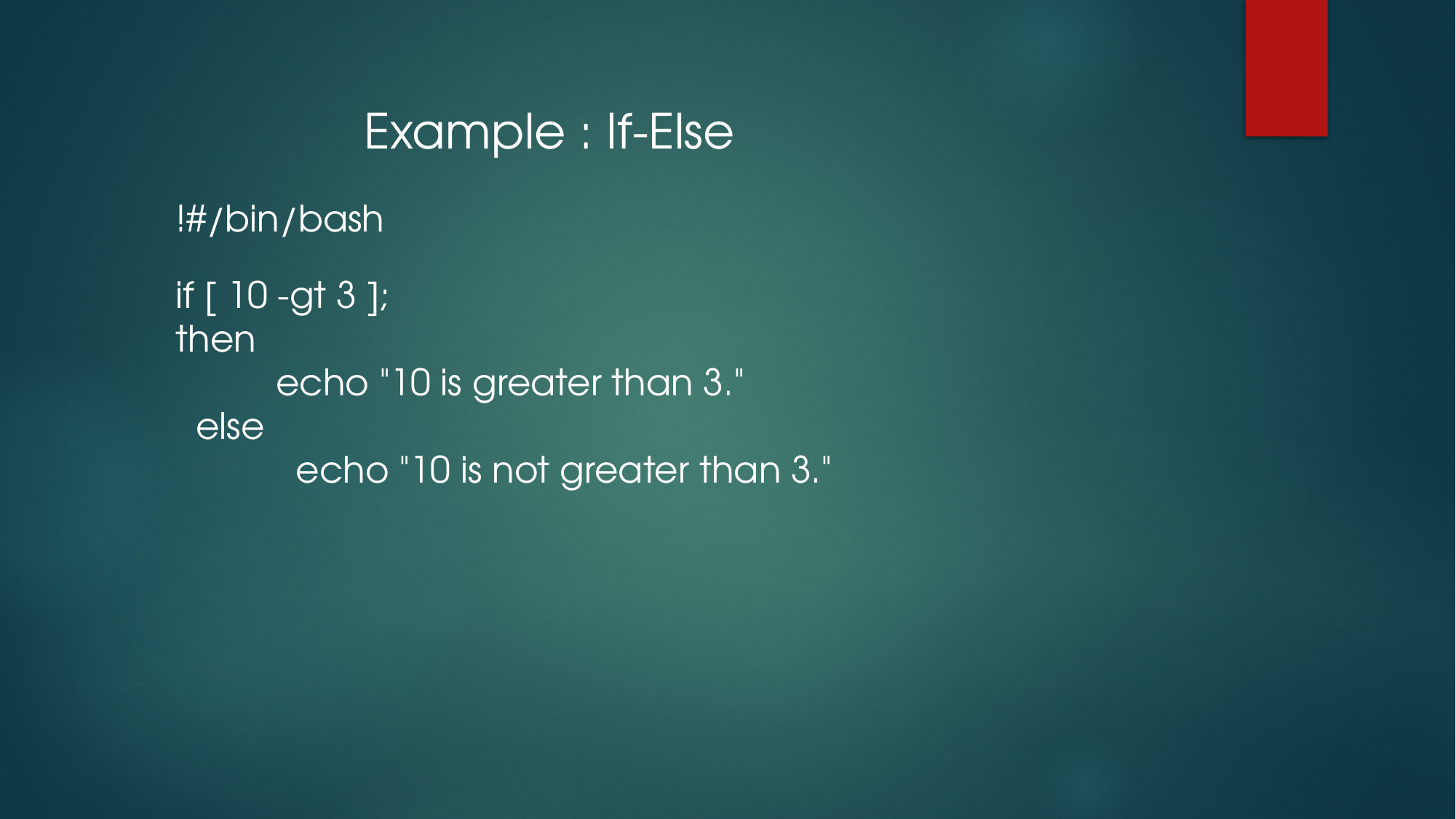

Example : If-Else

!#/bin/bash

if [ 10 -gt 3 ];
then
          echo "10 is greater than 3."
  else
            echo "10 is not greater than 3."